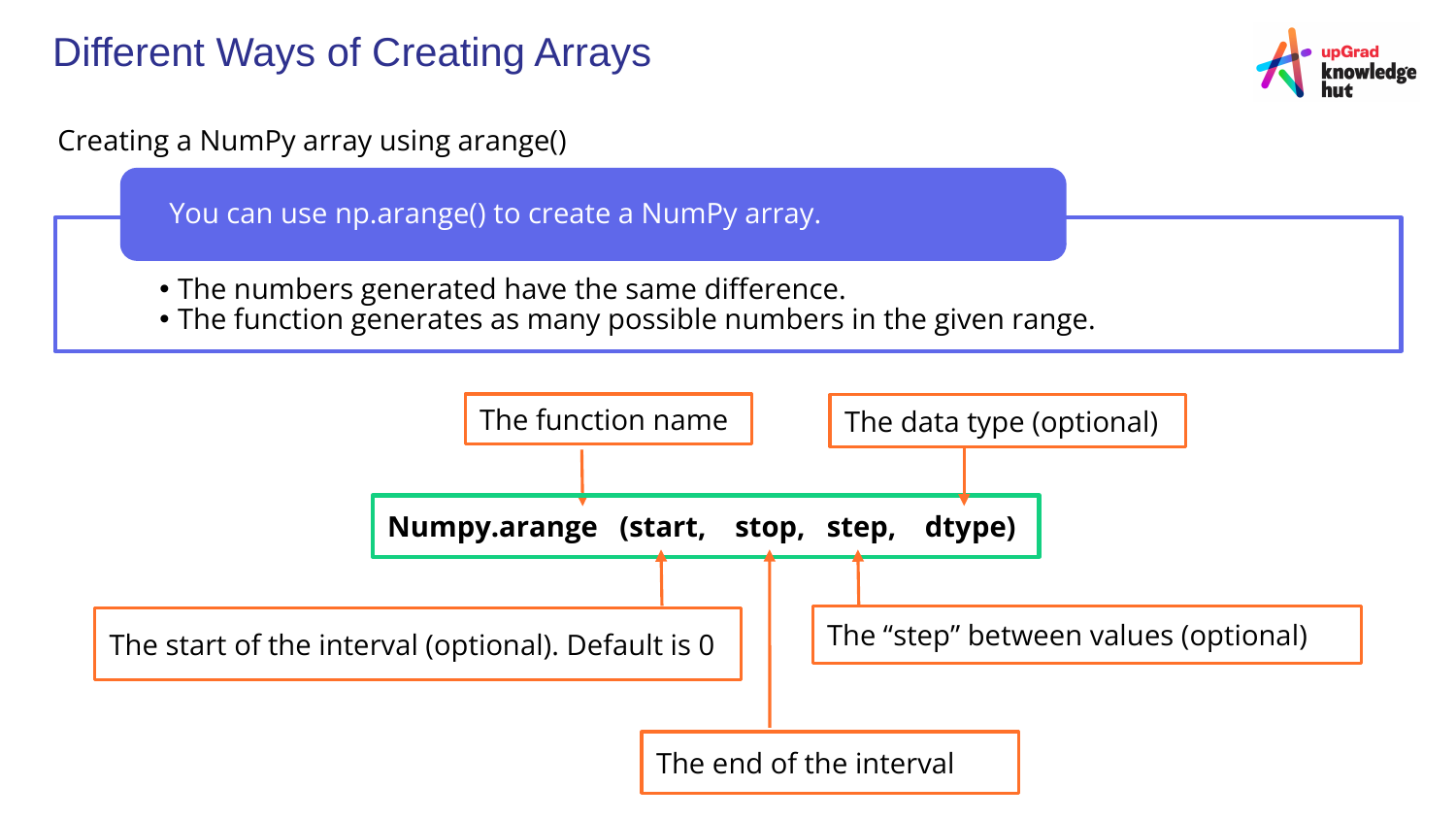

# Different Ways of Creating Arrays
Creating a NumPy array using arange()
You can use np.arange() to create a NumPy array.
The numbers generated have the same difference.
The function generates as many possible numbers in the given range.
The function name
The data type (optional)
Numpy.arange   (start,    stop,   step,    dtype)
The “step” between values (optional)
The start of the interval (optional). Default is 0
The end of the interval